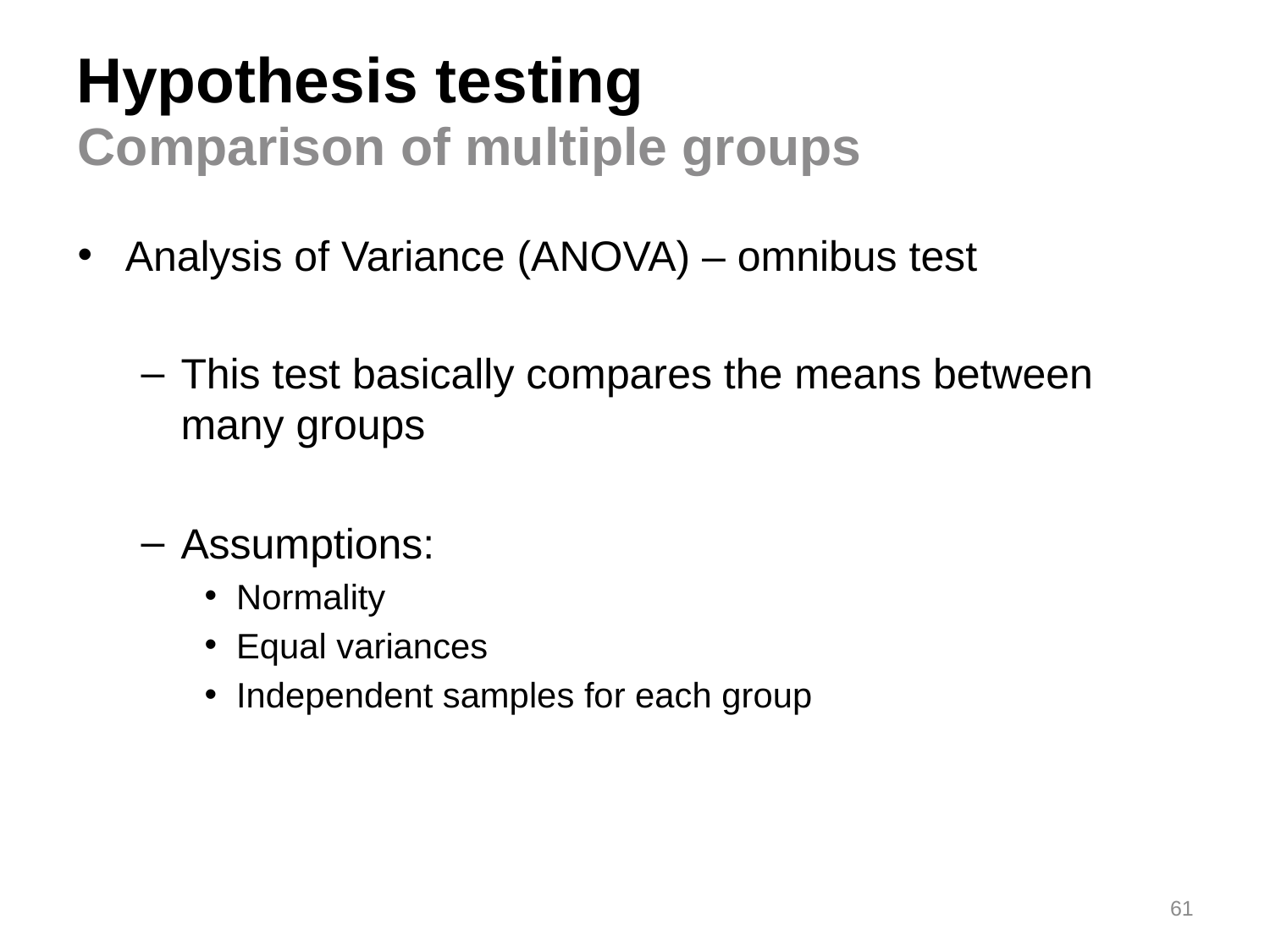

# Hypothesis testing
Comparison of multiple groups
Analysis of Variance (ANOVA) – omnibus test

This test basically compares the means between many groups

Assumptions:
Normality
Equal variances
Independent samples for each group

61